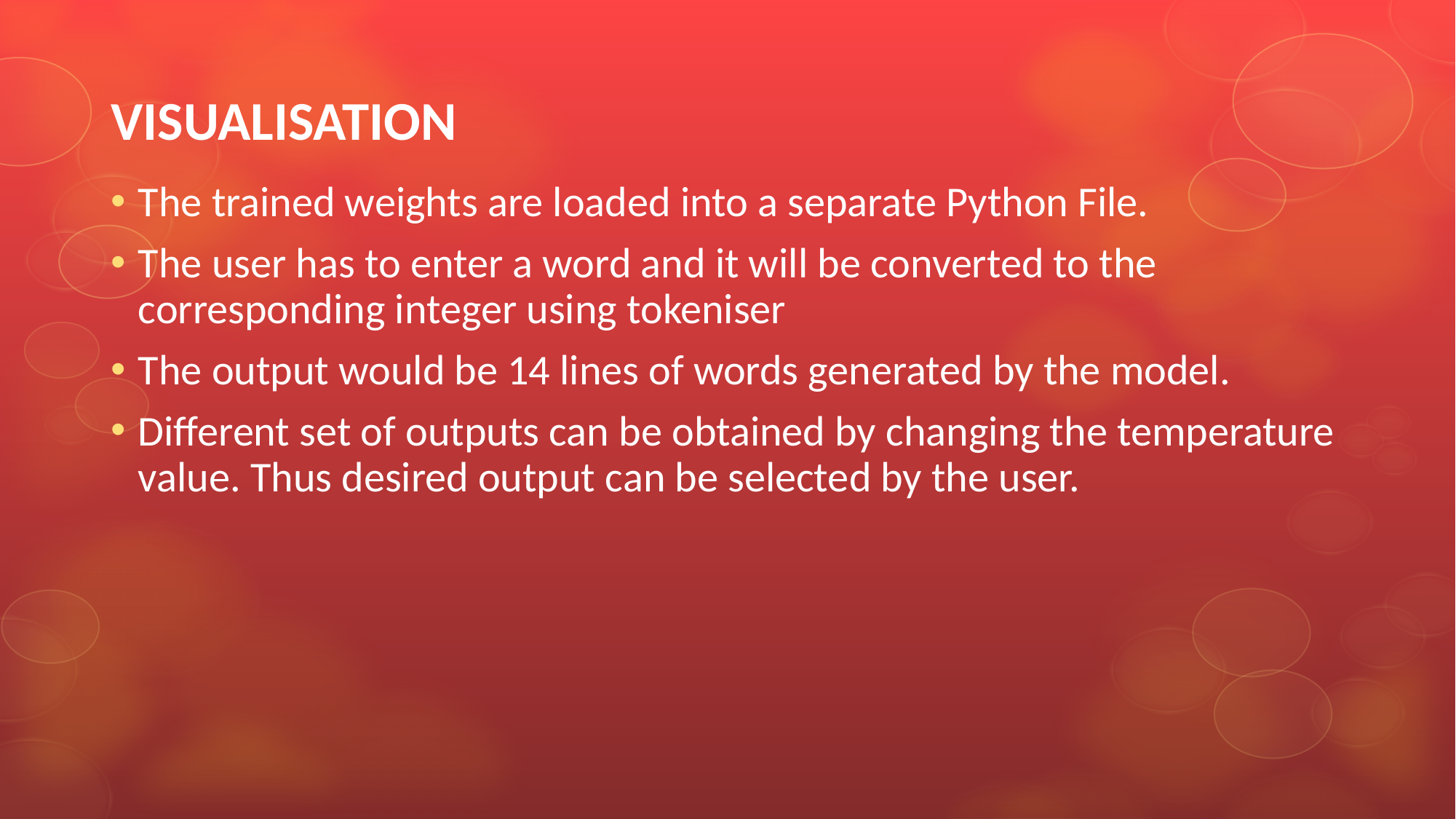

VISUALISATION
The trained weights are loaded into a separate Python File.
The user has to enter a word and it will be converted to the                  corresponding integer using tokeniser
The output would be 14 lines of words generated by the model.
Different set of outputs can be obtained by changing the temperature value. Thus desired output can be selected by the user.